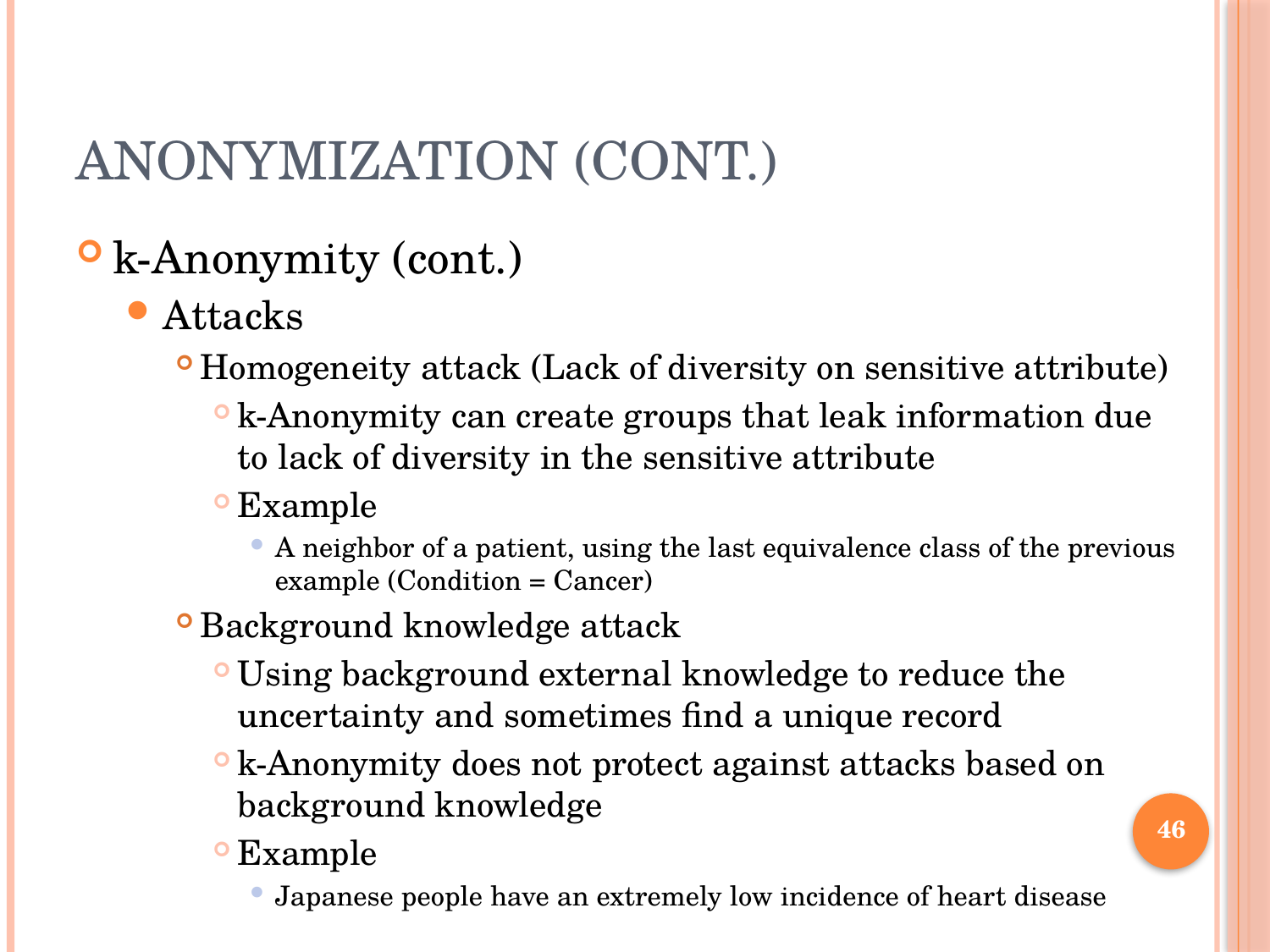

# Anonymization (cont.)
k-Anonymity (cont.)
Attacks
Homogeneity attack (Lack of diversity on sensitive attribute)
k-Anonymity can create groups that leak information due to lack of diversity in the sensitive attribute
Example
A neighbor of a patient, using the last equivalence class of the previous example (Condition = Cancer)
Background knowledge attack
Using background external knowledge to reduce the uncertainty and sometimes find a unique record
k-Anonymity does not protect against attacks based on background knowledge
Example
Japanese people have an extremely low incidence of heart disease
46